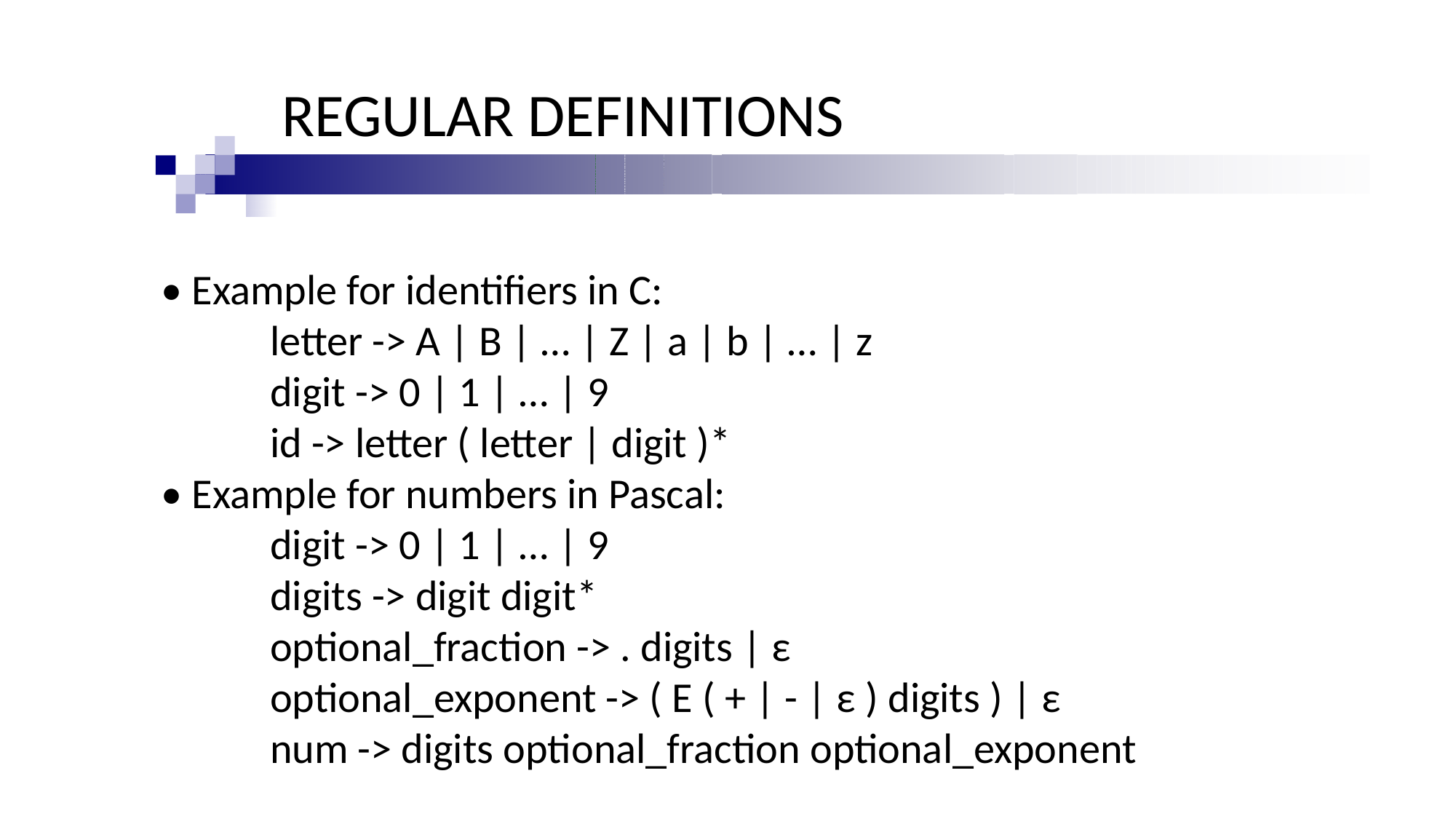

# REGULAR DEFINITIONS

• Example for identifiers in C:
letter -> A | B | … | Z | a | b | … | z
digit -> 0 | 1 | … | 9
id -> letter ( letter | digit )*
• Example for numbers in Pascal:
digit -> 0 | 1 | … | 9
digits -> digit digit*
optional_fraction -> . digits | ε
optional_exponent -> ( E ( + | - | ε ) digits ) | ε
num -> digits optional_fraction optional_exponent